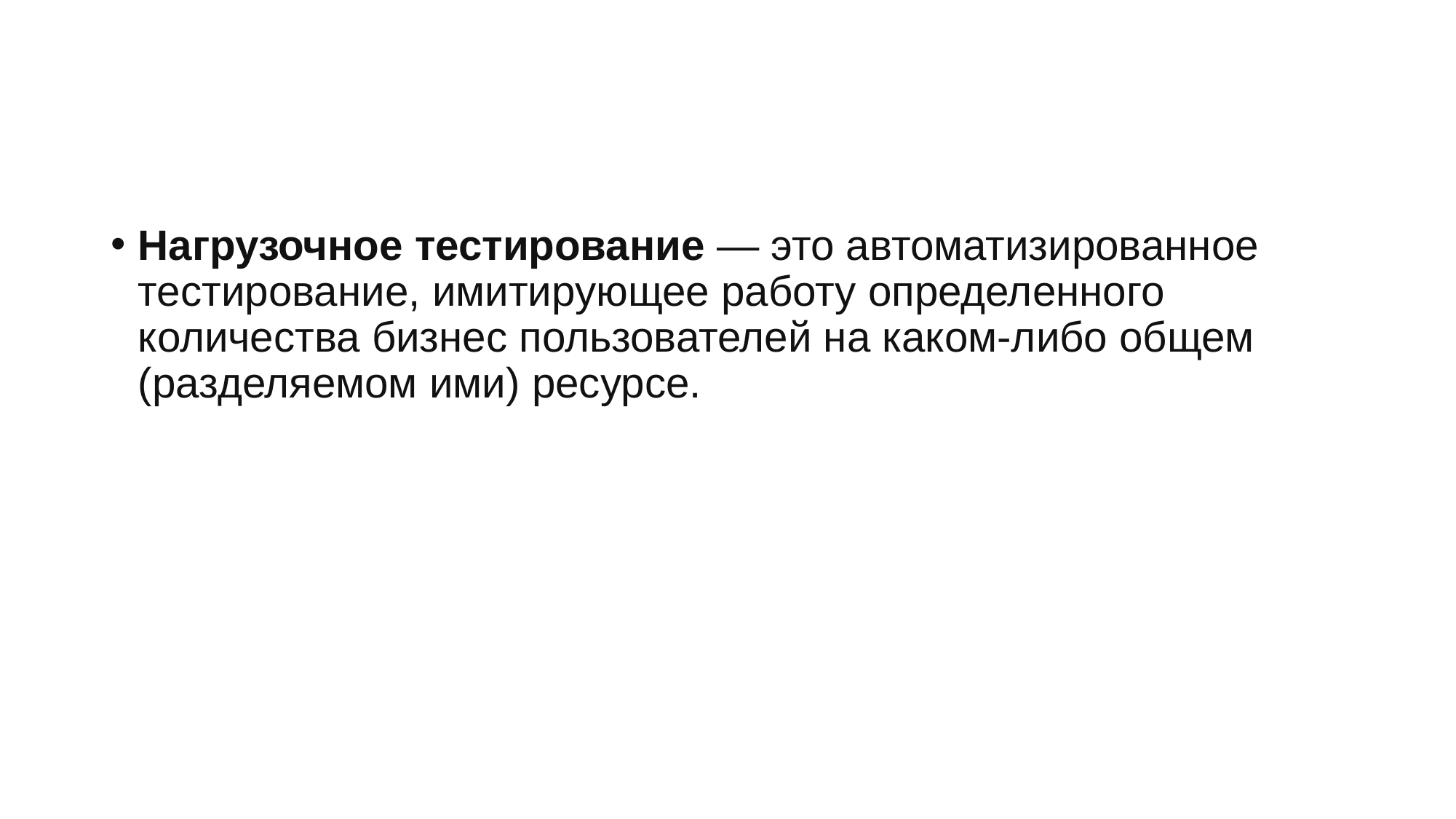

#
Нагрузочное тестирование — это автоматизированное тестирование, имитирующее работу определенного количества бизнес пользователей на каком-либо общем (разделяемом ими) ресурсе.